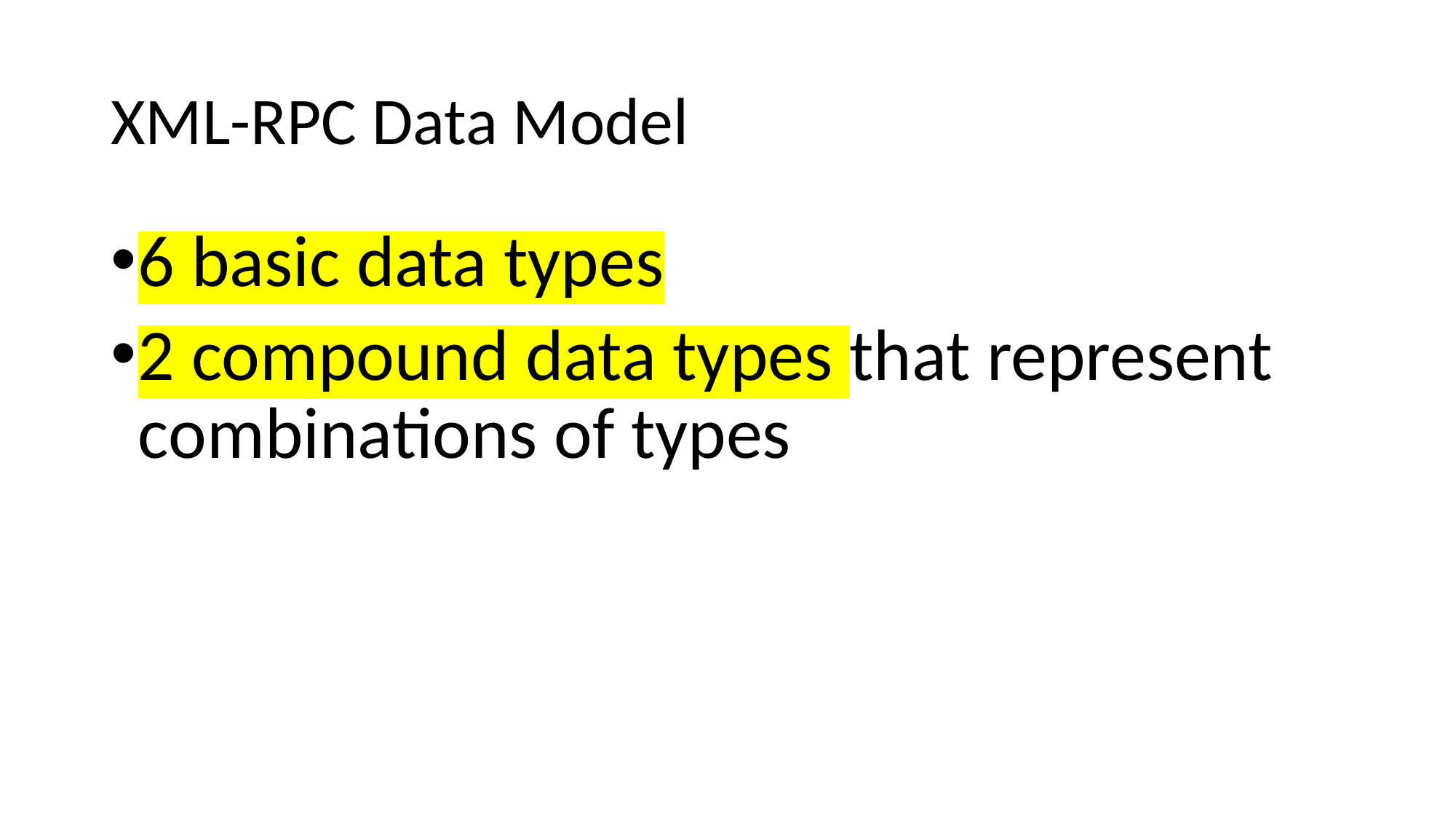

# XML-RPC Data Model
6 basic data types
2 compound data types that represent combinations of types